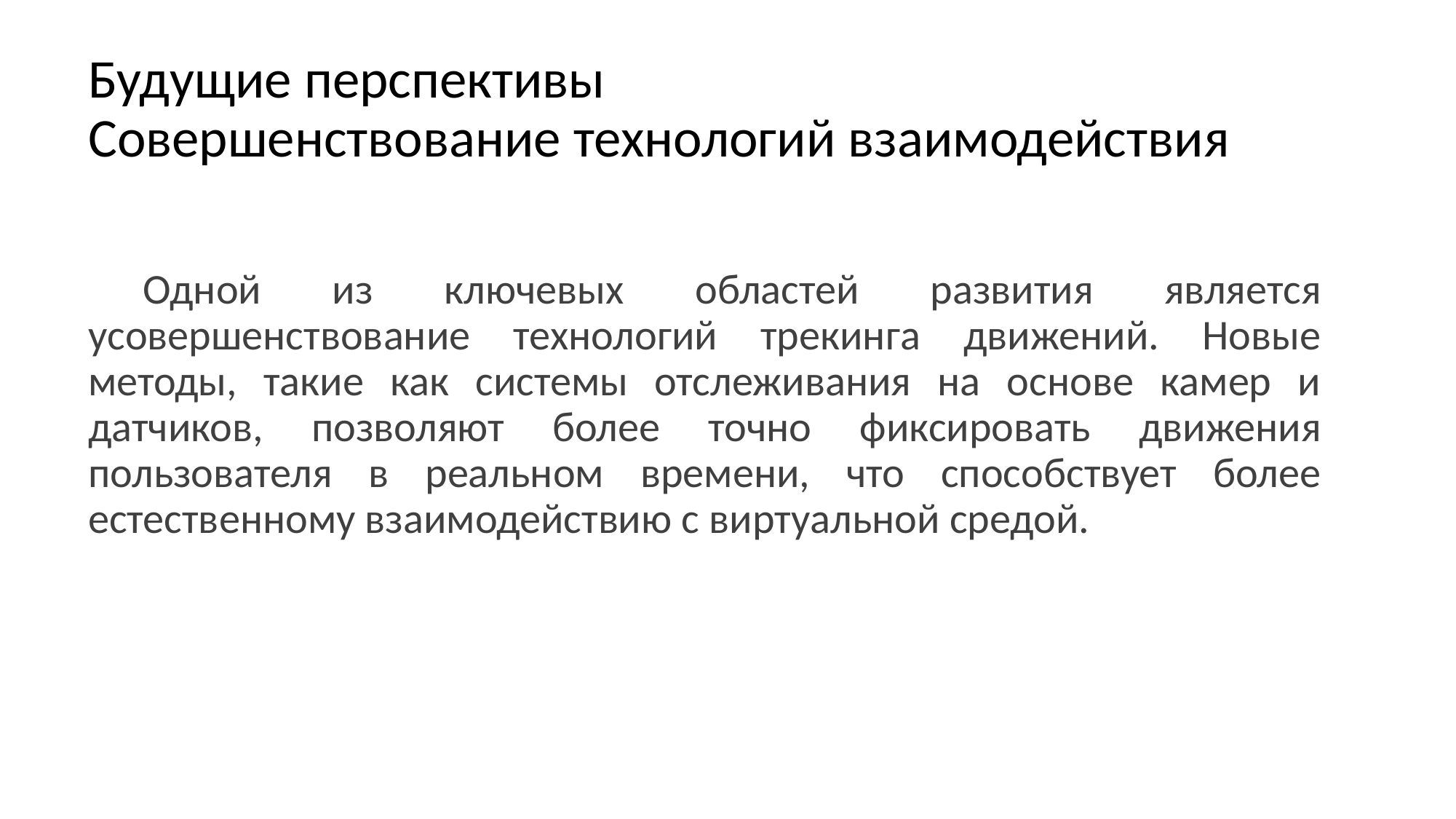

# Будущие перспективы Совершенствование технологий взаимодействия
Одной из ключевых областей развития является усовершенствование технологий трекинга движений. Новые методы, такие как системы отслеживания на основе камер и датчиков, позволяют более точно фиксировать движения пользователя в реальном времени, что способствует более естественному взаимодействию с виртуальной средой.